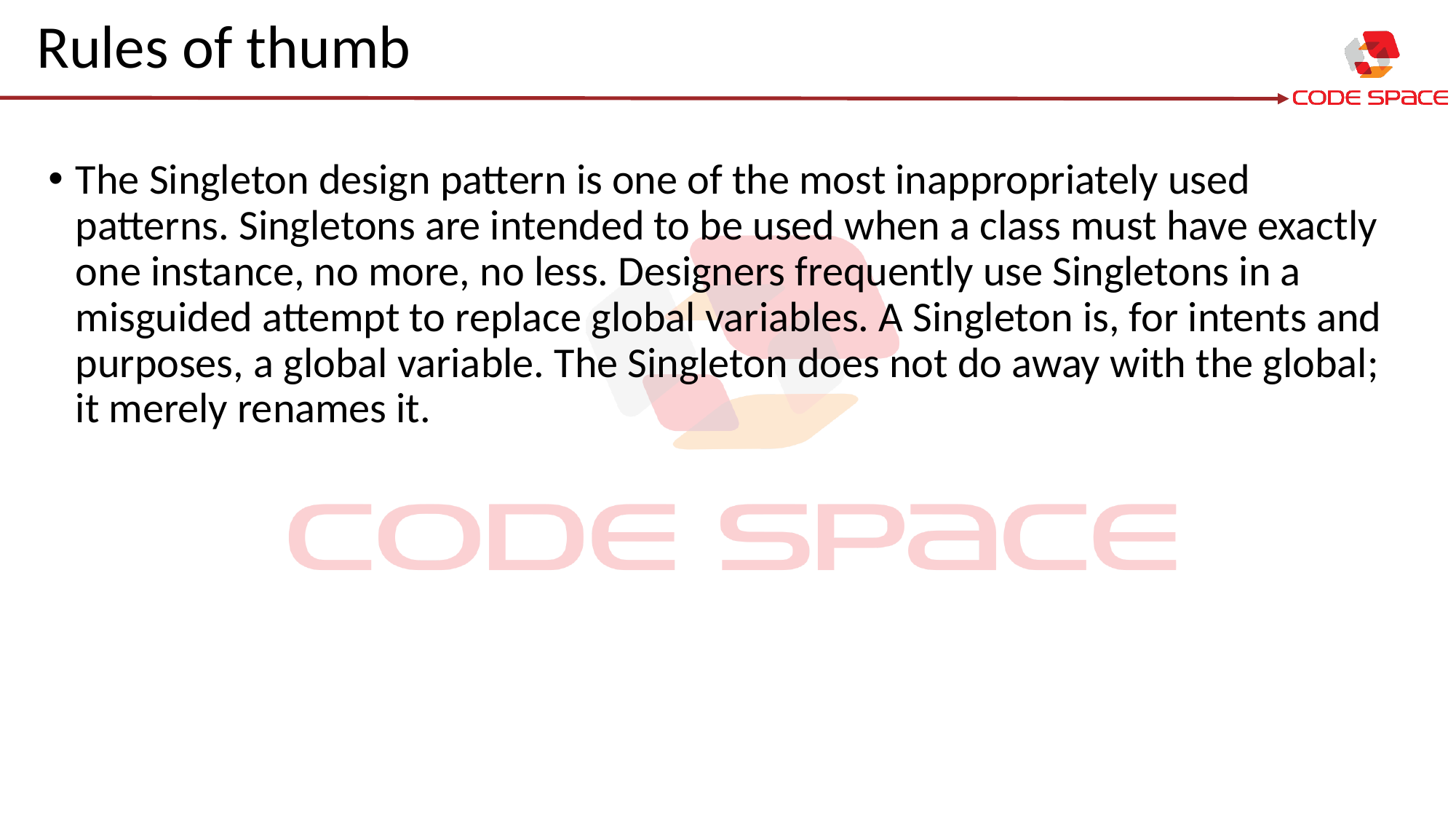

# Rules of thumb
The Singleton design pattern is one of the most inappropriately used patterns. Singletons are intended to be used when a class must have exactly one instance, no more, no less. Designers frequently use Singletons in a misguided attempt to replace global variables. A Singleton is, for intents and purposes, a global variable. The Singleton does not do away with the global; it merely renames it.